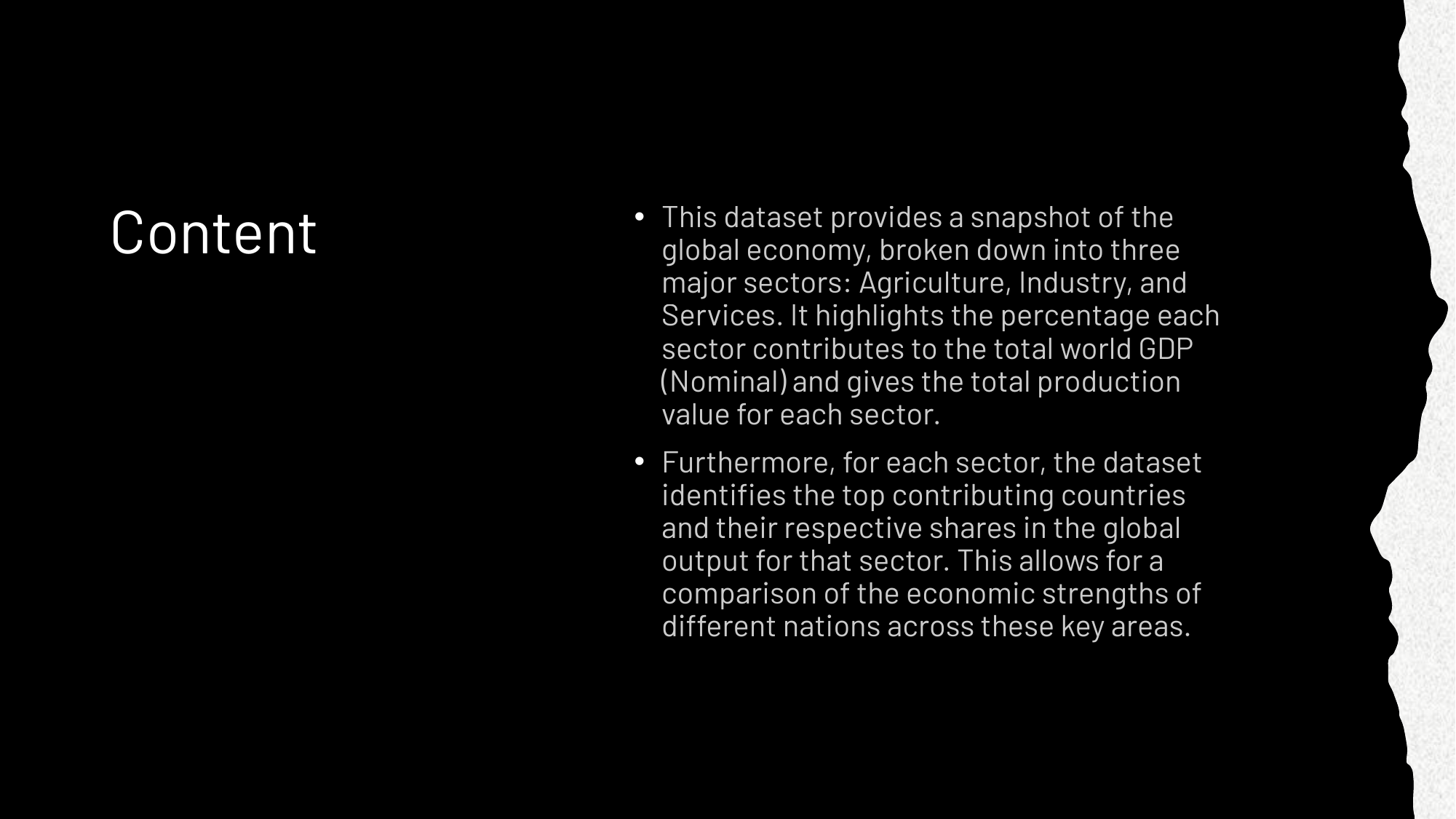

# Content
This dataset provides a snapshot of the global economy, broken down into three major sectors: Agriculture, Industry, and Services. It highlights the percentage each sector contributes to the total world GDP (Nominal) and gives the total production value for each sector.
Furthermore, for each sector, the dataset identifies the top contributing countries and their respective shares in the global output for that sector. This allows for a comparison of the economic strengths of different nations across these key areas.